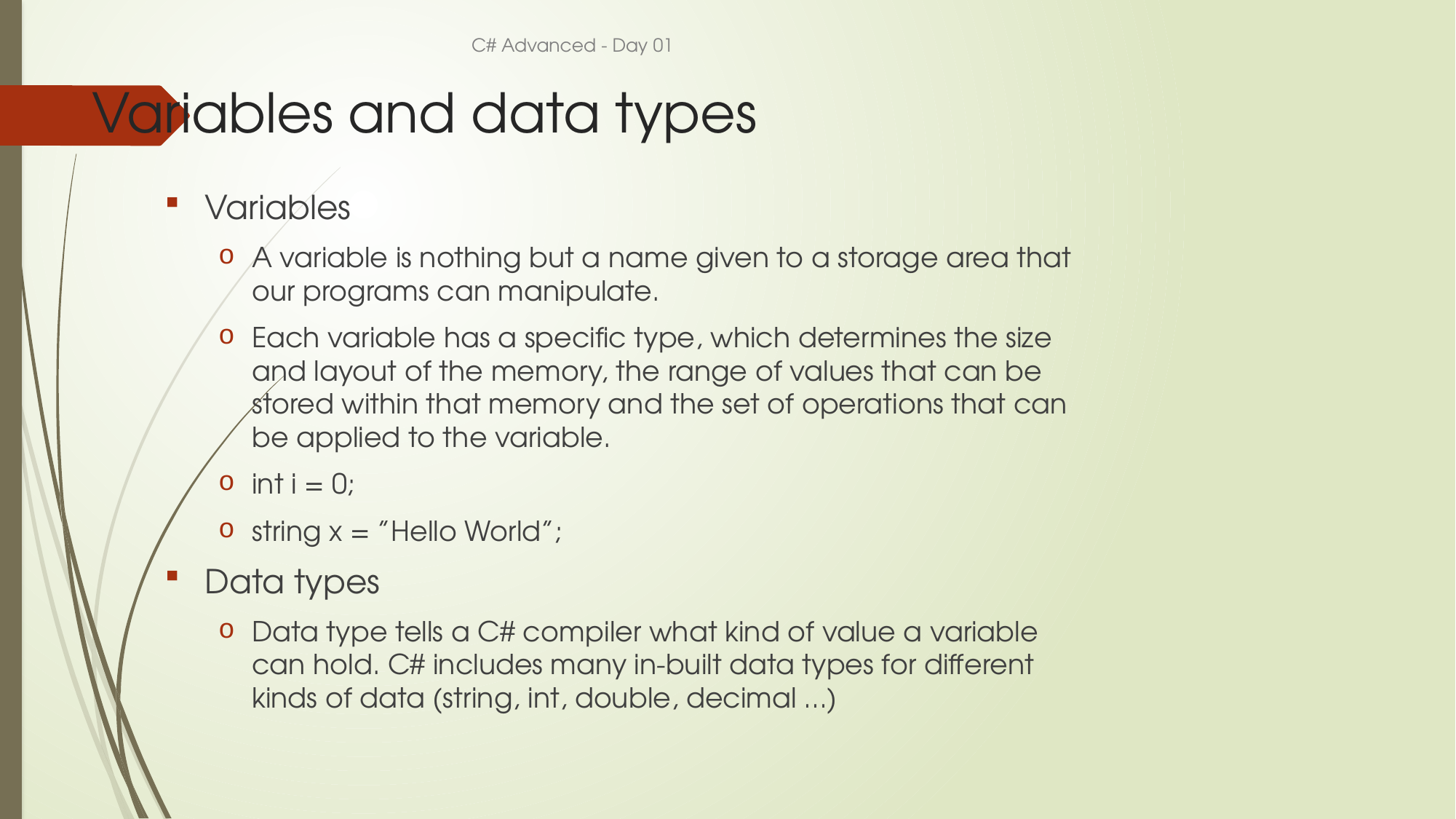

C# Advanced - Day 01
# Variables and data types
Variables
A variable is nothing but a name given to a storage area that our programs can manipulate.
Each variable has a specific type, which determines the size and layout of the memory, the range of values that can be stored within that memory and the set of operations that can be applied to the variable.
int i = 0;
string x = ”Hello World”;
Data types
Data type tells a C# compiler what kind of value a variable can hold. C# includes many in-built data types for different kinds of data (string, int, double, decimal …)